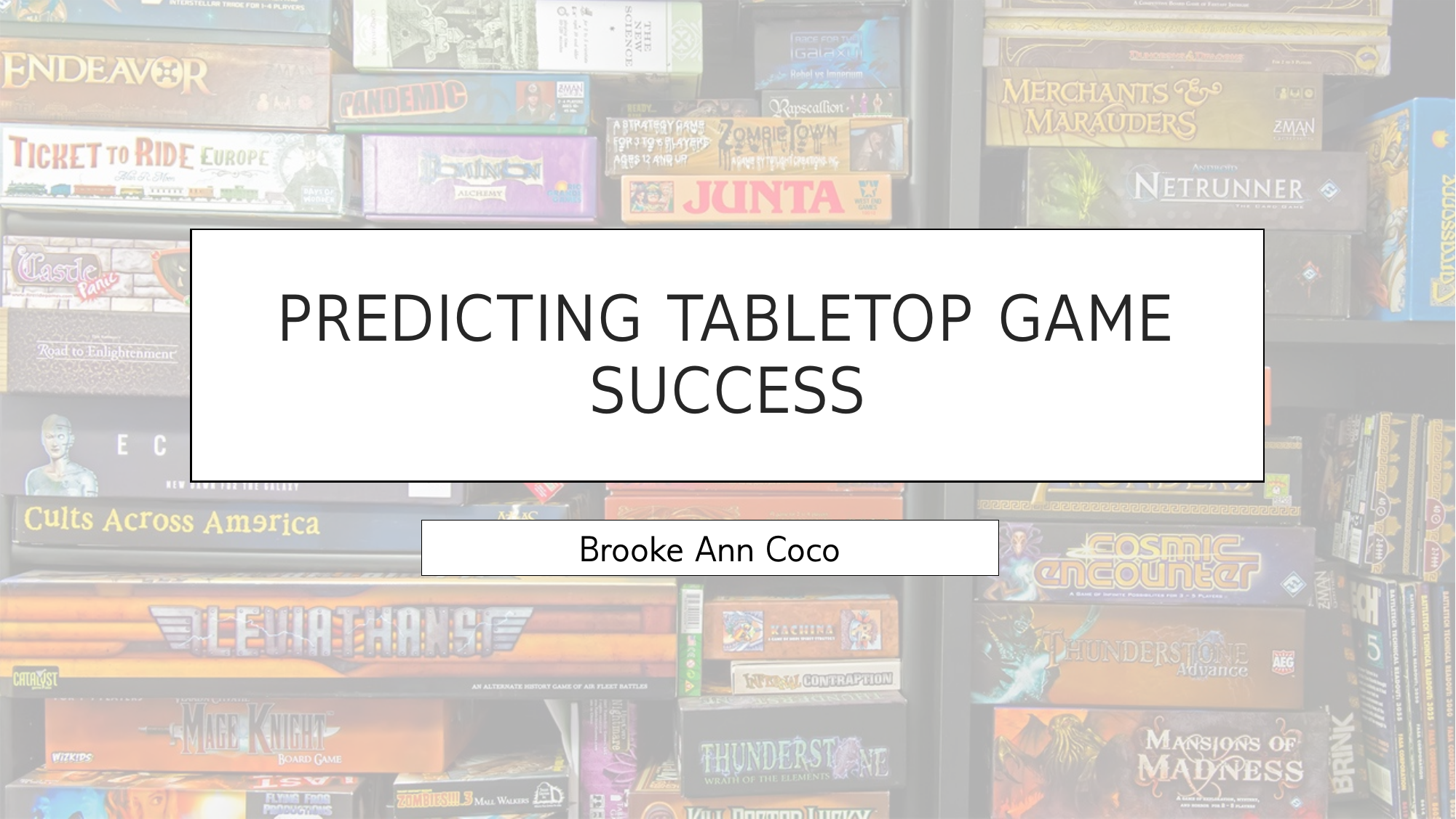

# Predicting Tabletop Game Success
Brooke Ann Coco